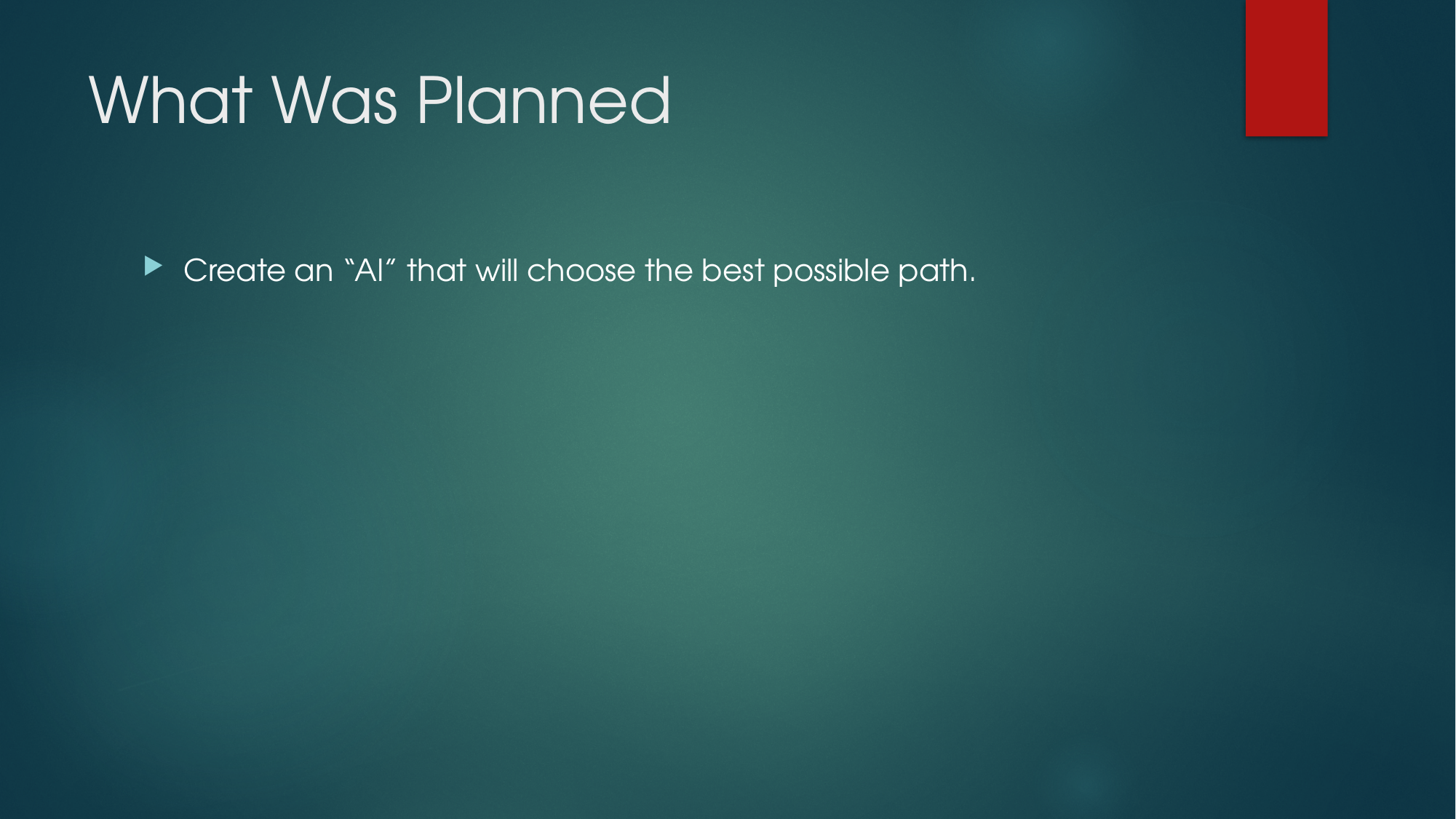

# What Was Planned
Create an “AI” that will choose the best possible path.